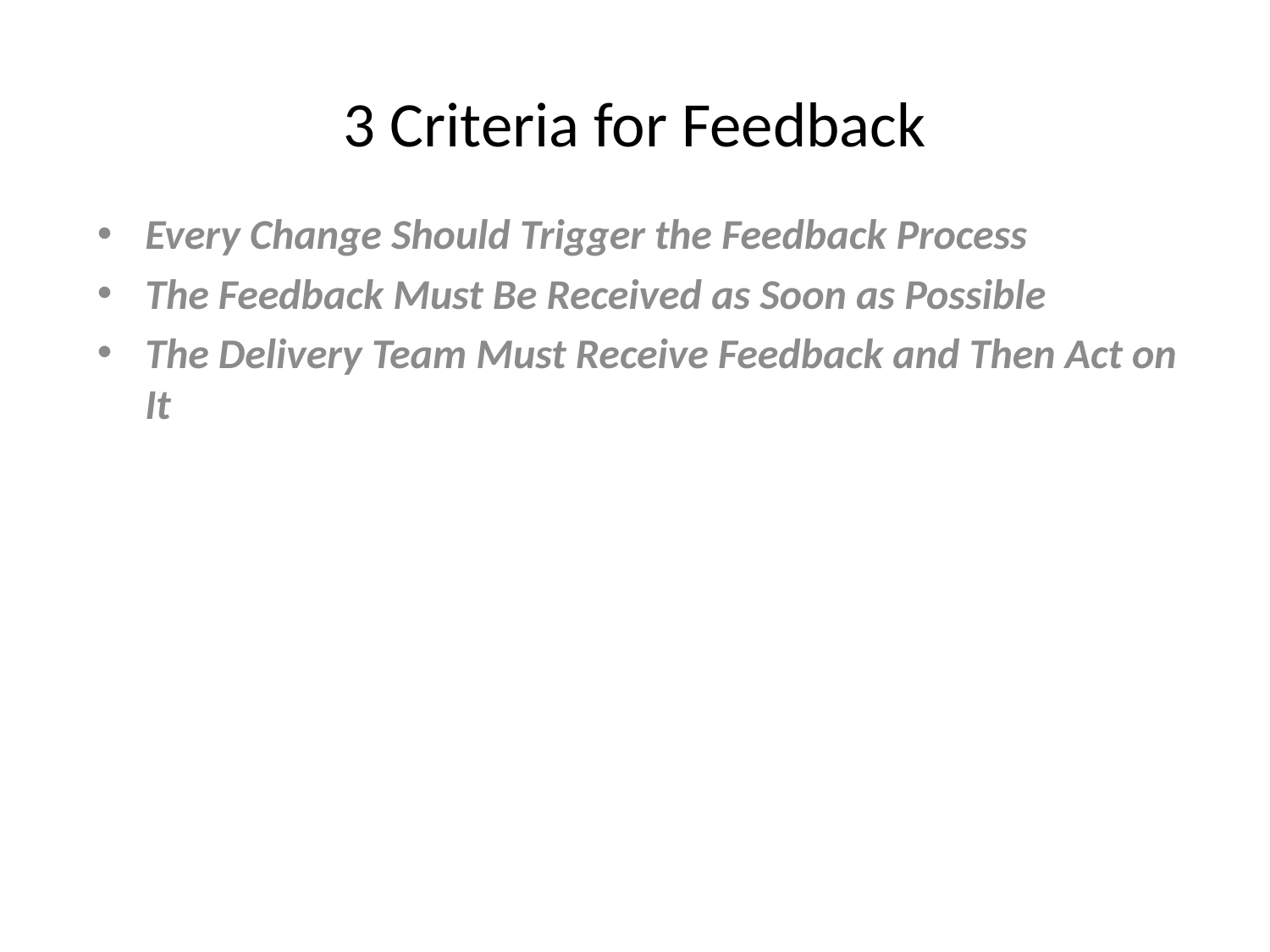

# 3 Criteria for Feedback
Every Change Should Trigger the Feedback Process
The Feedback Must Be Received as Soon as Possible
The Delivery Team Must Receive Feedback and Then Act on It